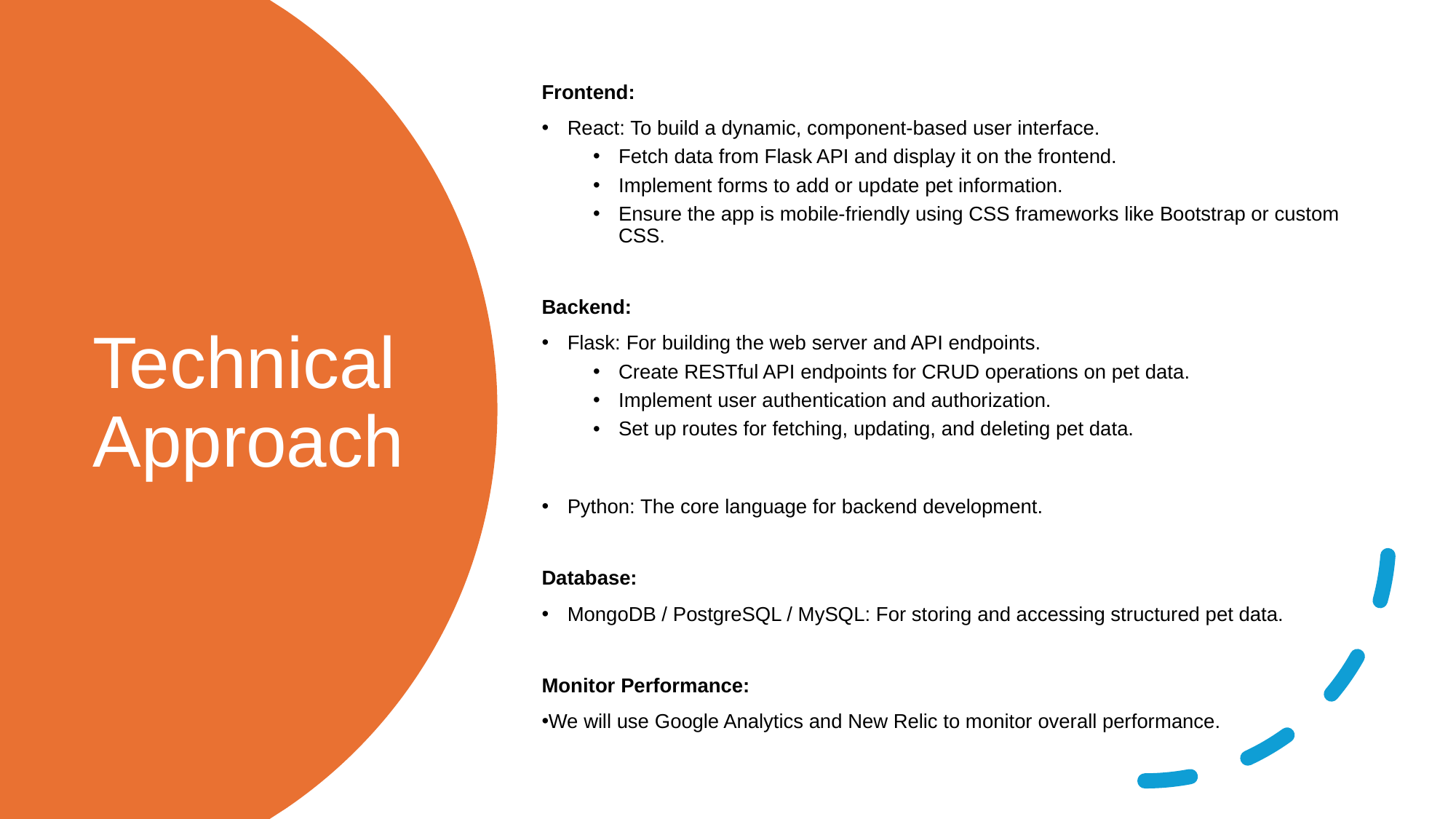

Frontend:
React: To build a dynamic, component-based user interface.
Fetch data from Flask API and display it on the frontend.
Implement forms to add or update pet information.
Ensure the app is mobile-friendly using CSS frameworks like Bootstrap or custom CSS.

Backend:
Flask: For building the web server and API endpoints.
Create RESTful API endpoints for CRUD operations on pet data.
Implement user authentication and authorization.
Set up routes for fetching, updating, and deleting pet data.

Python: The core language for backend development.

Database:
MongoDB / PostgreSQL / MySQL: For storing and accessing structured pet data.

Monitor Performance:
We will use Google Analytics and New Relic to monitor overall performance.

# Technical Approach